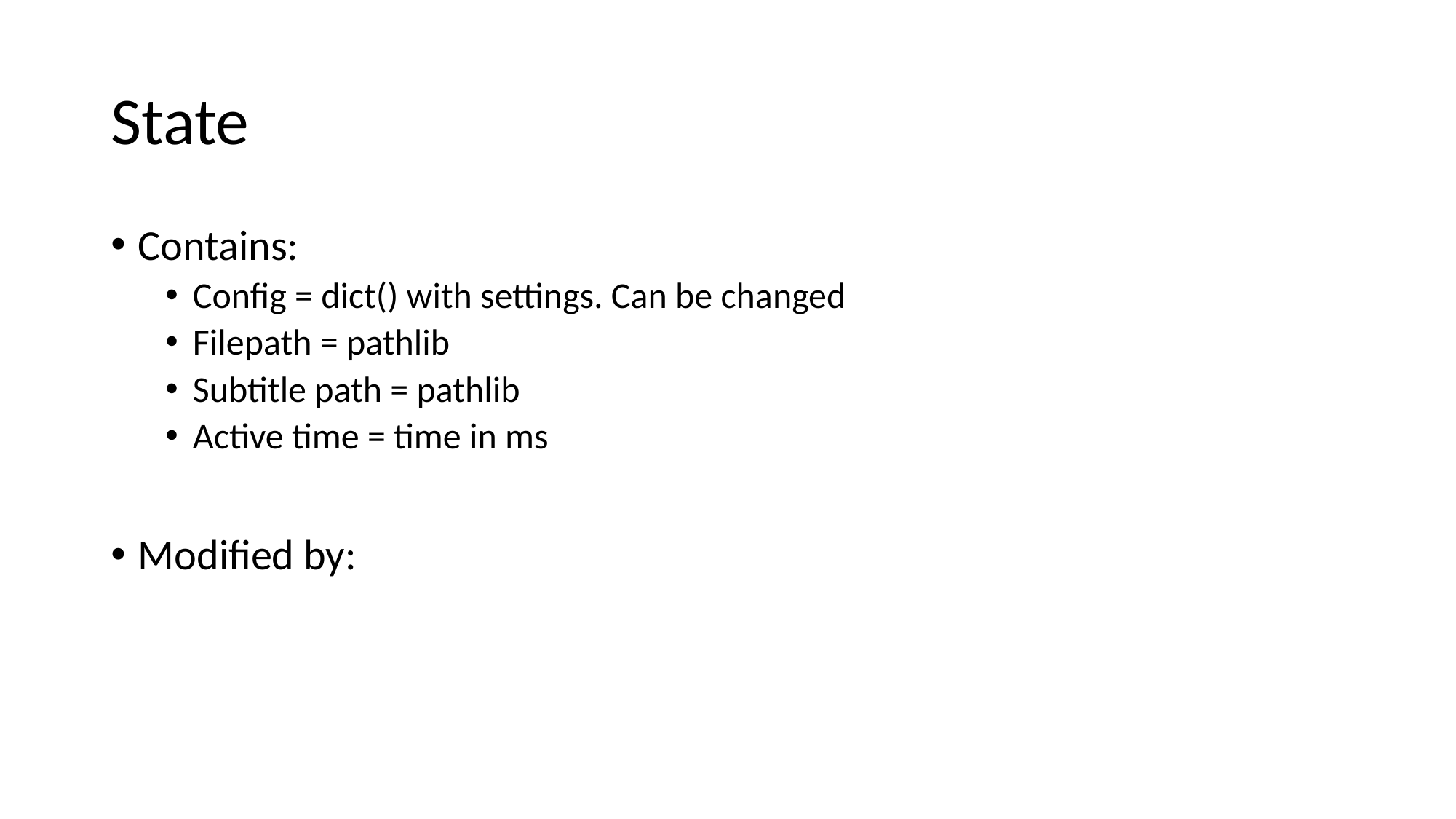

# State
Contains:
Config = dict() with settings. Can be changed
Filepath = pathlib
Subtitle path = pathlib
Active time = time in ms

Modified by: